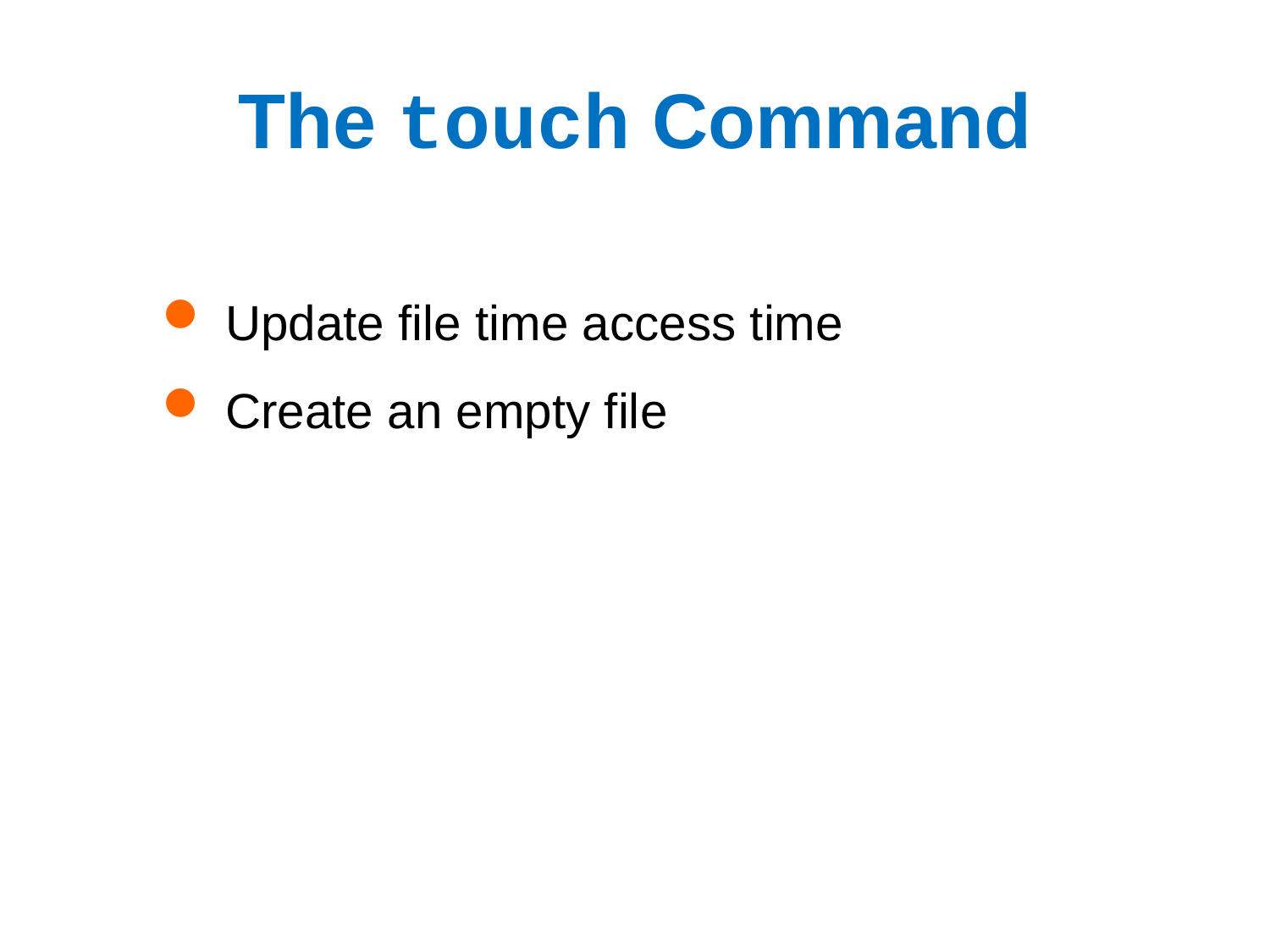

# The touch Command

Update file time access time
Create an empty file